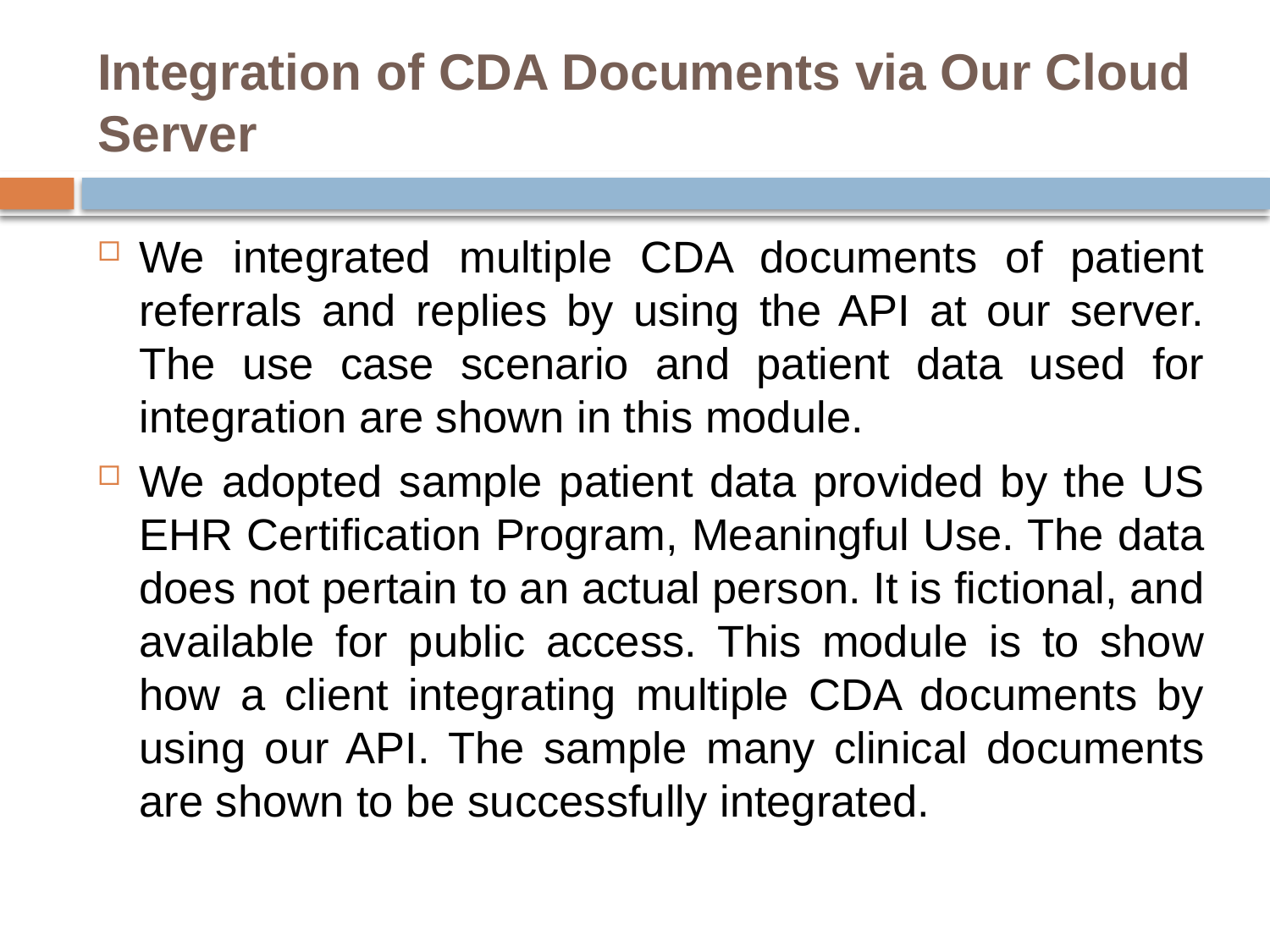

# Integration of CDA Documents via Our Cloud Server
We integrated multiple CDA documents of patient referrals and replies by using the API at our server. The use case scenario and patient data used for integration are shown in this module.
We adopted sample patient data provided by the US EHR Certification Program, Meaningful Use. The data does not pertain to an actual person. It is fictional, and available for public access. This module is to show how a client integrating multiple CDA documents by using our API. The sample many clinical documents are shown to be successfully integrated.